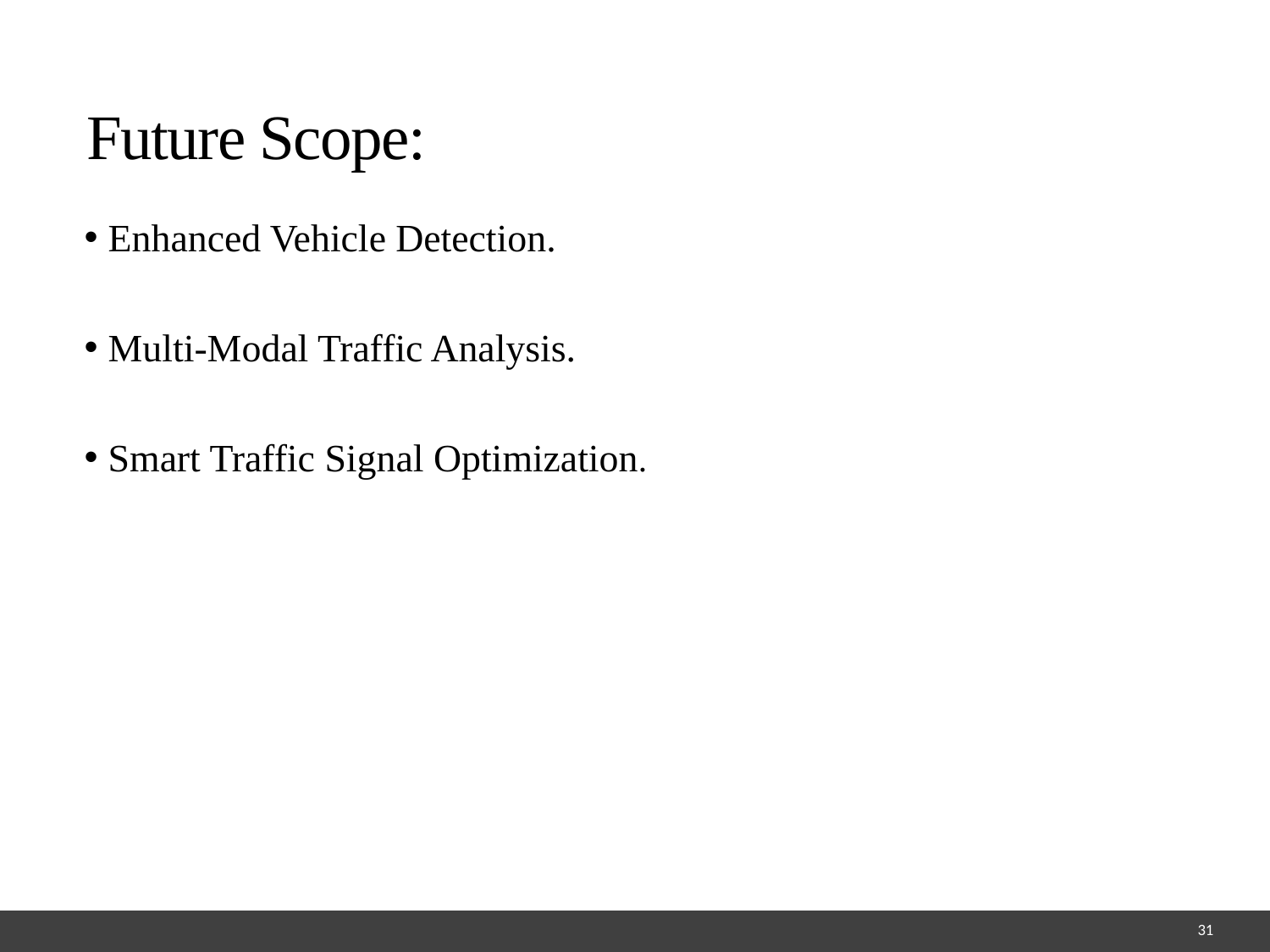

# Future Scope:
Enhanced Vehicle Detection.

Multi-Modal Traffic Analysis.

Smart Traffic Signal Optimization.

31